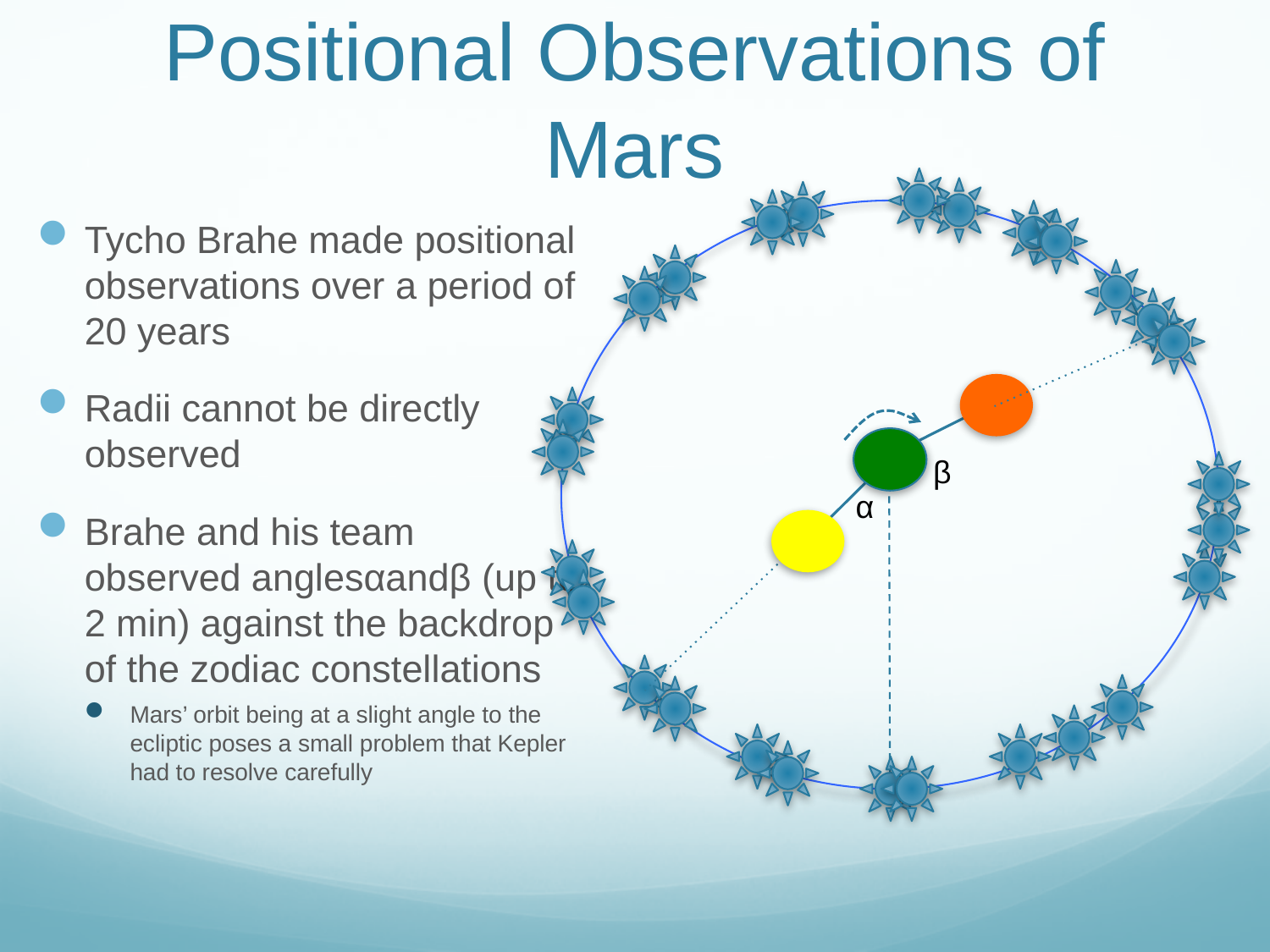

# Positional Observations of Mars

Tycho Brahe made positional observations over a period of 20 years
Radii cannot be directly observed
Brahe and his team observed anglesαandβ (up to 2 min) against the backdrop of the zodiac constellations
Mars’ orbit being at a slight angle to the ecliptic poses a small problem that Kepler had to resolve carefully

β

α